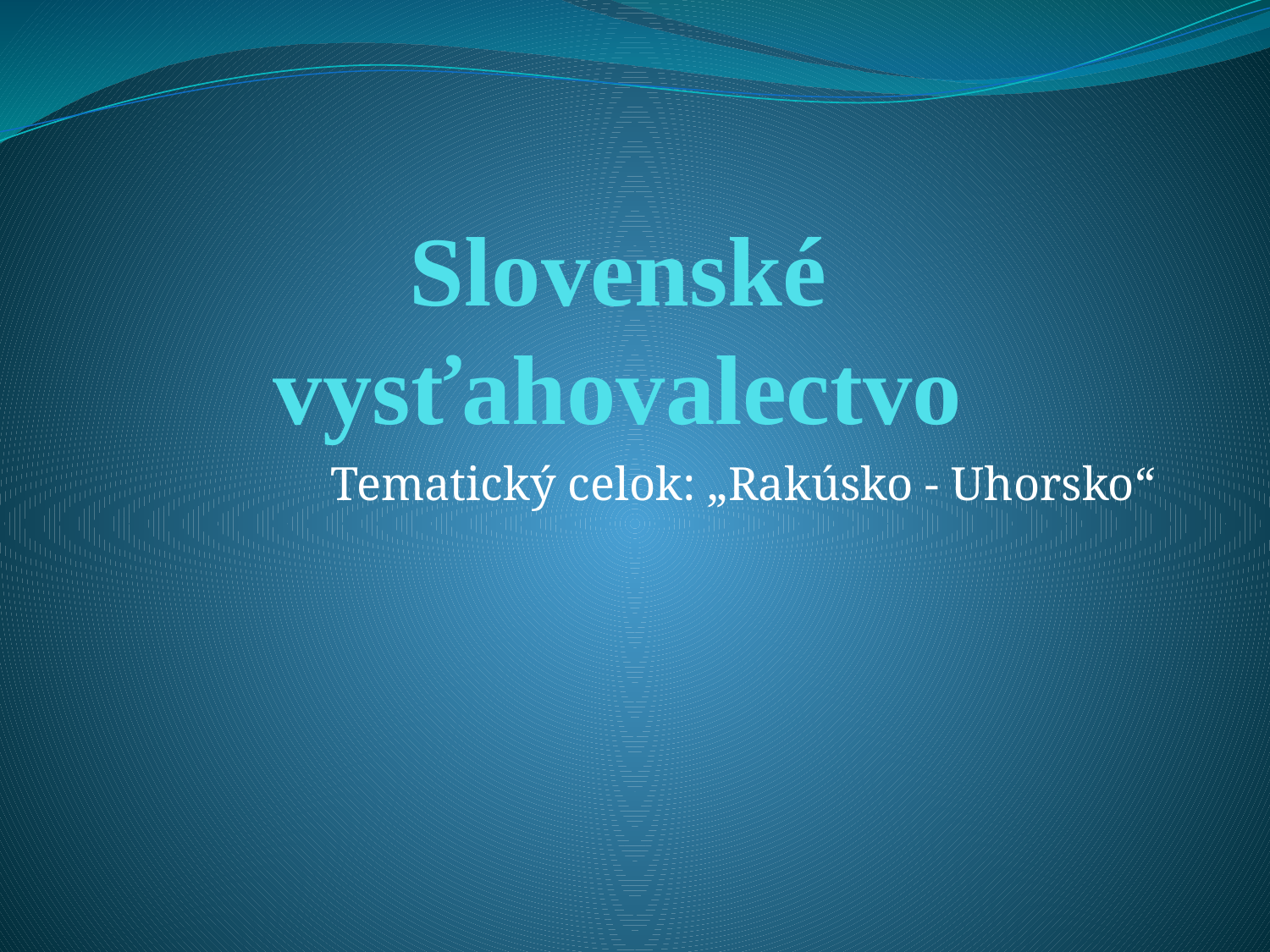

# Slovenské vysťahovalectvo
Tematický celok: „Rakúsko - Uhorsko“